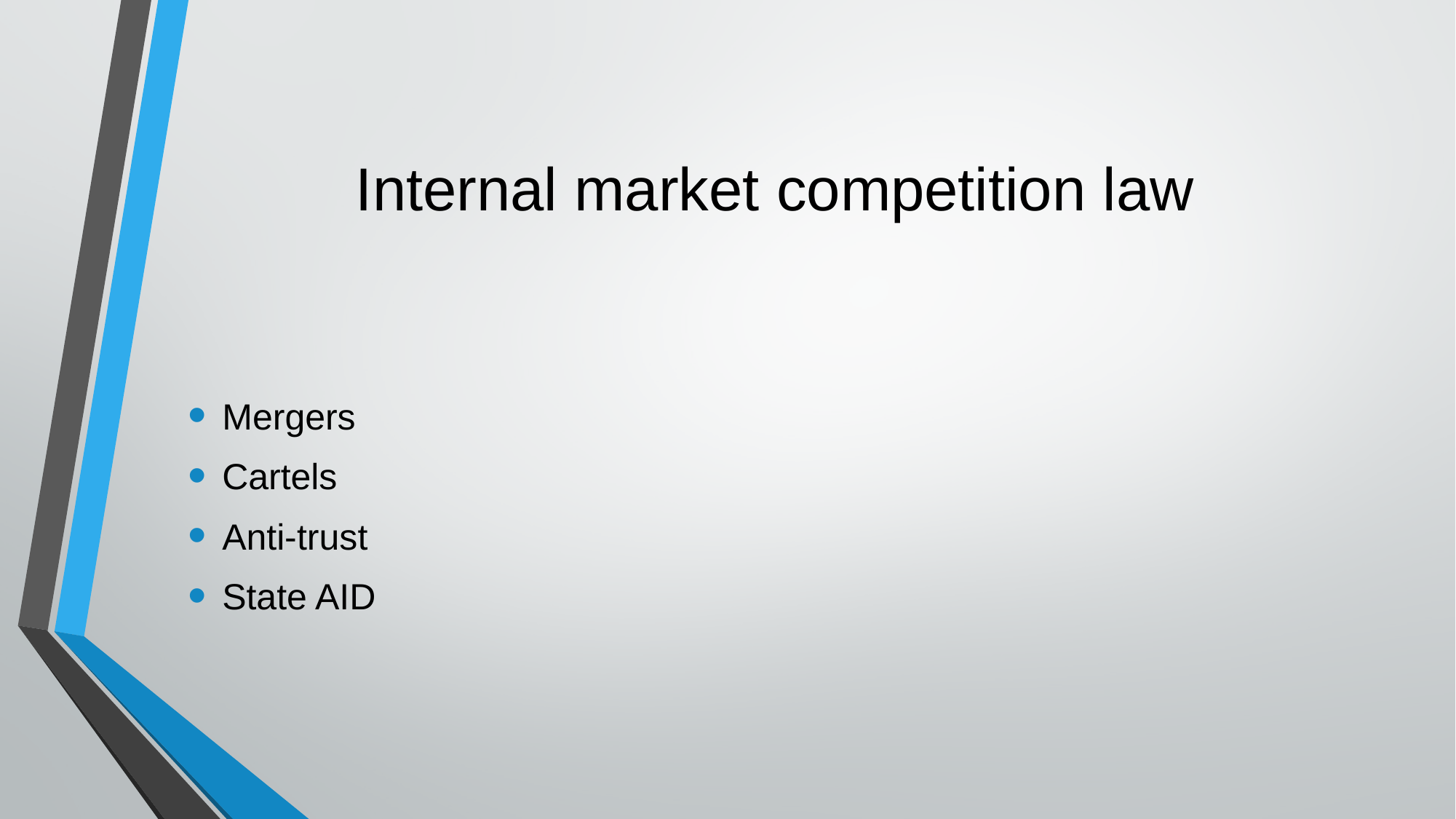

# Internal market competition law
Mergers
Cartels
Anti-trust
State AID